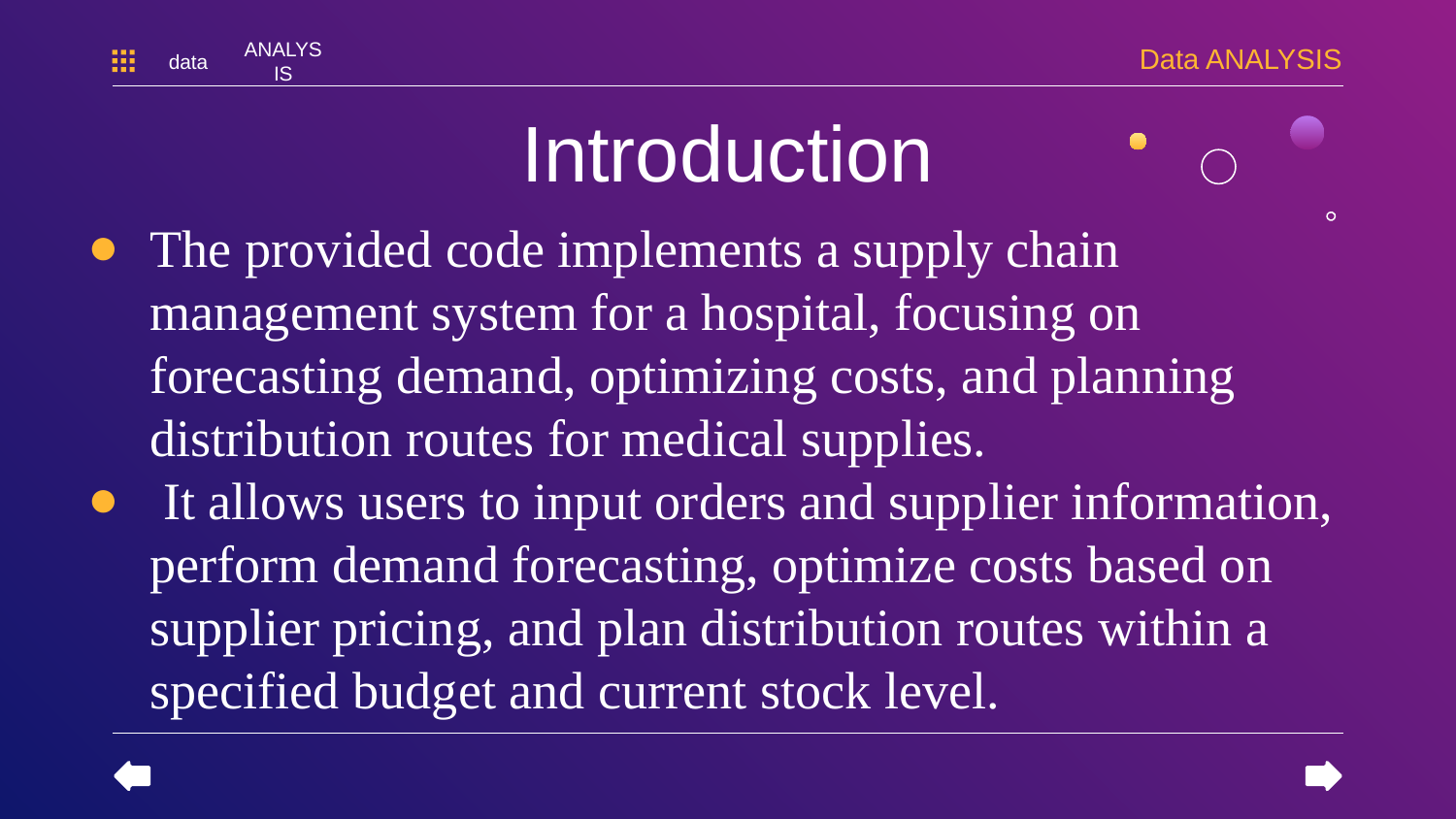

Data ANALYSIS
data
ANALYSIS

# Introduction

The provided code implements a supply chain management system for a hospital, focusing on forecasting demand, optimizing costs, and planning distribution routes for medical supplies.
 It allows users to input orders and supplier information, perform demand forecasting, optimize costs based on supplier pricing, and plan distribution routes within a specified budget and current stock level.